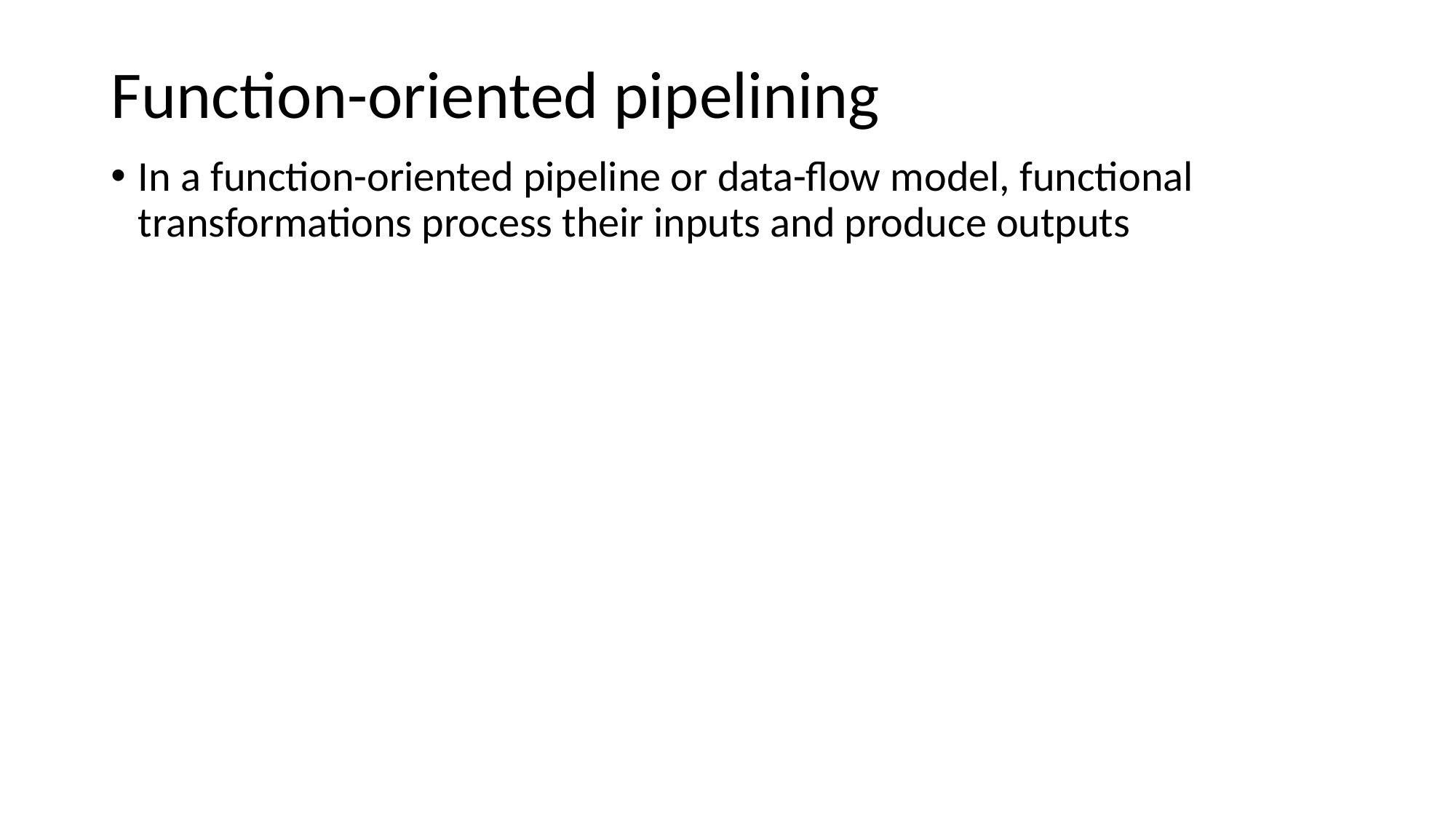

# Function-oriented pipelining
In a function-oriented pipeline or data-flow model, functional transformations process their inputs and produce outputs